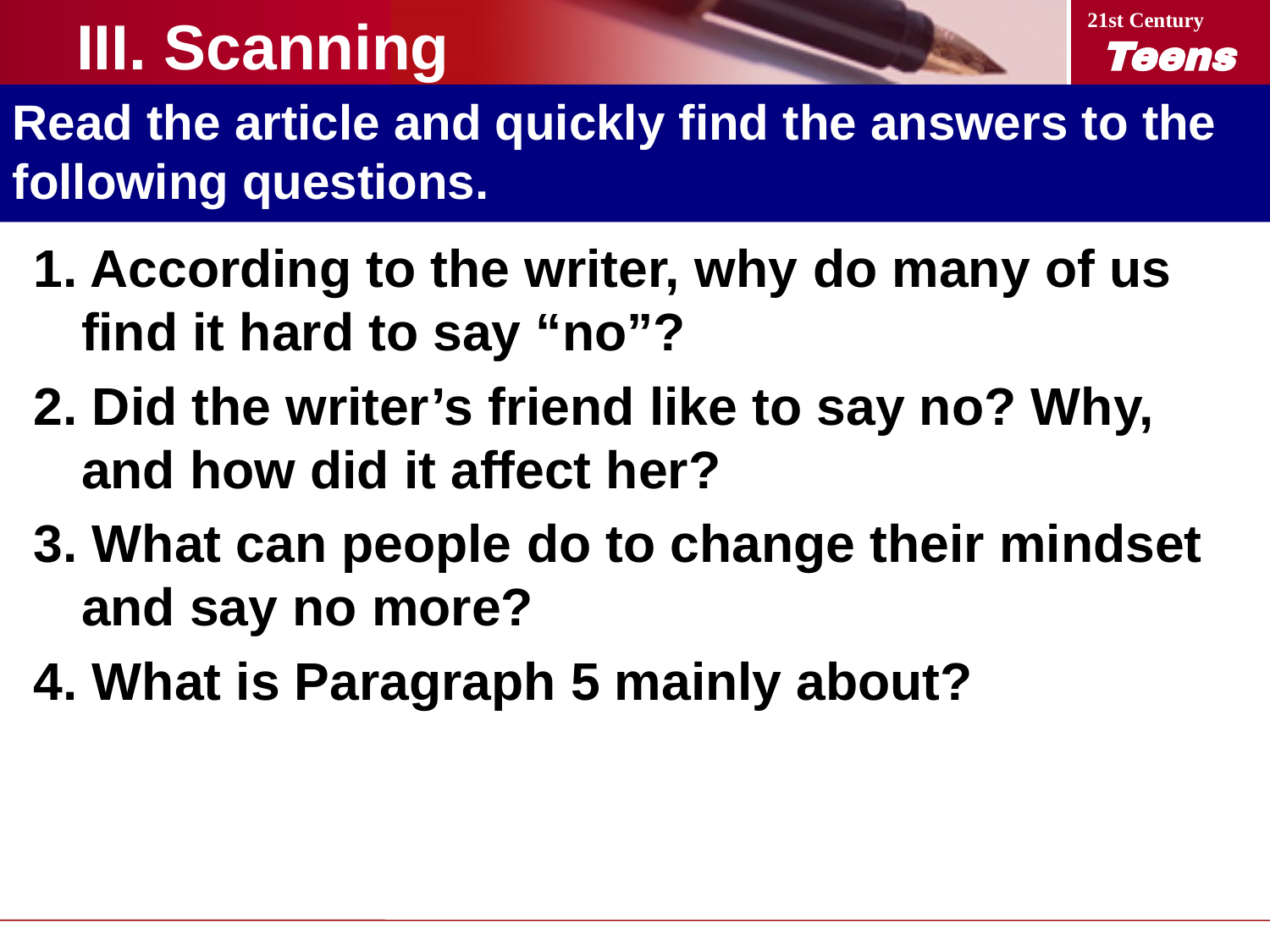

III. Scanning
Read the article and quickly find the answers to the following questions.
1. According to the writer, why do many of us find it hard to say “no”?
2. Did the writer’s friend like to say no? Why, and how did it affect her?
3. What can people do to change their mindset and say no more?
4. What is Paragraph 5 mainly about?